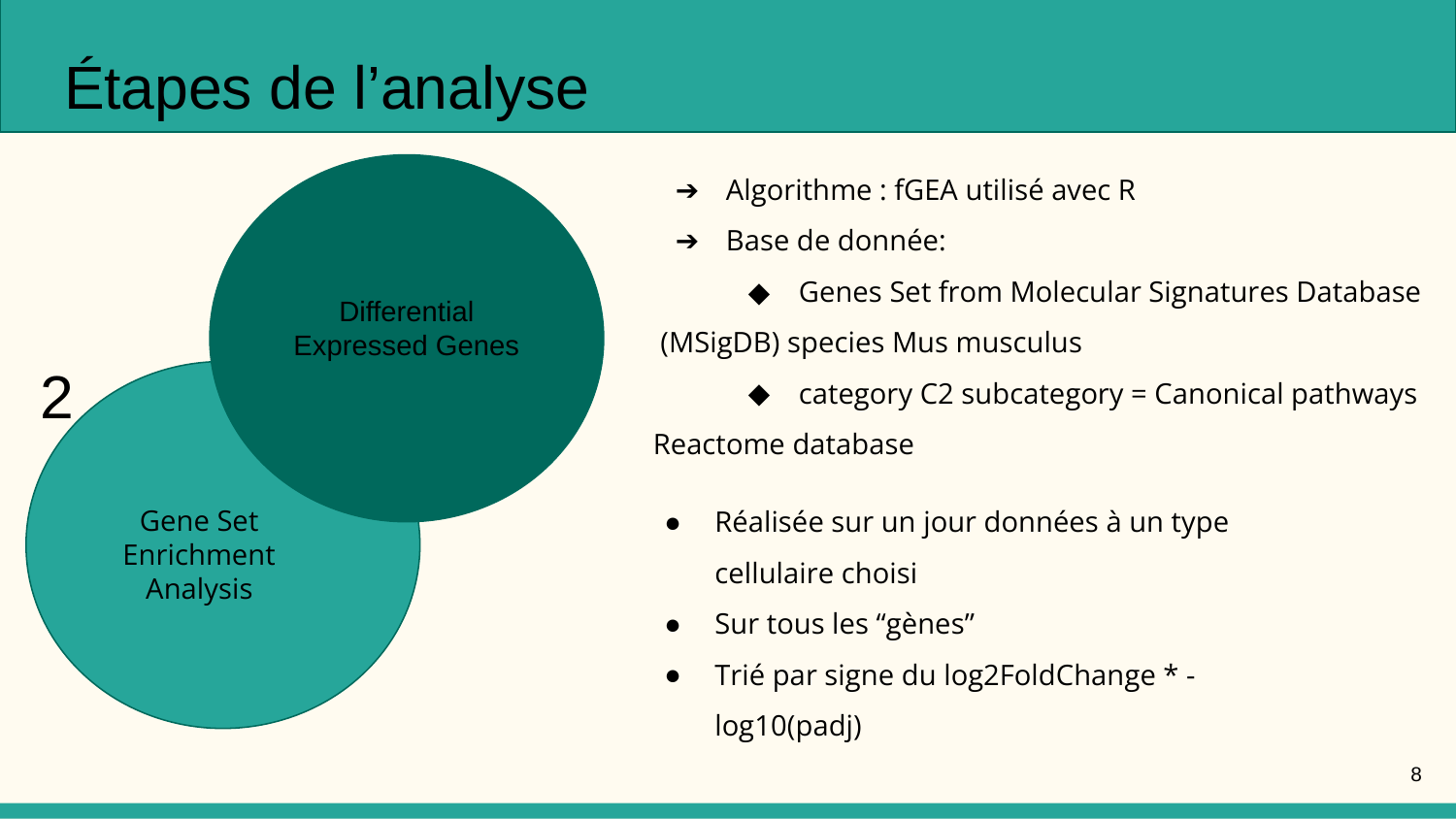

# Étapes de l’analyse
Algorithme : fGEA utilisé avec R
Base de donnée:
Genes Set from Molecular Signatures Database
 (MSigDB) species Mus musculus
category C2 subcategory = Canonical pathways
Reactome database

Differential Expressed Genes
2

Réalisée sur un jour données à un type cellulaire choisi
Sur tous les “gènes”
Trié par signe du log2FoldChange * - log10(padj)
Gene Set Enrichment Analysis
8